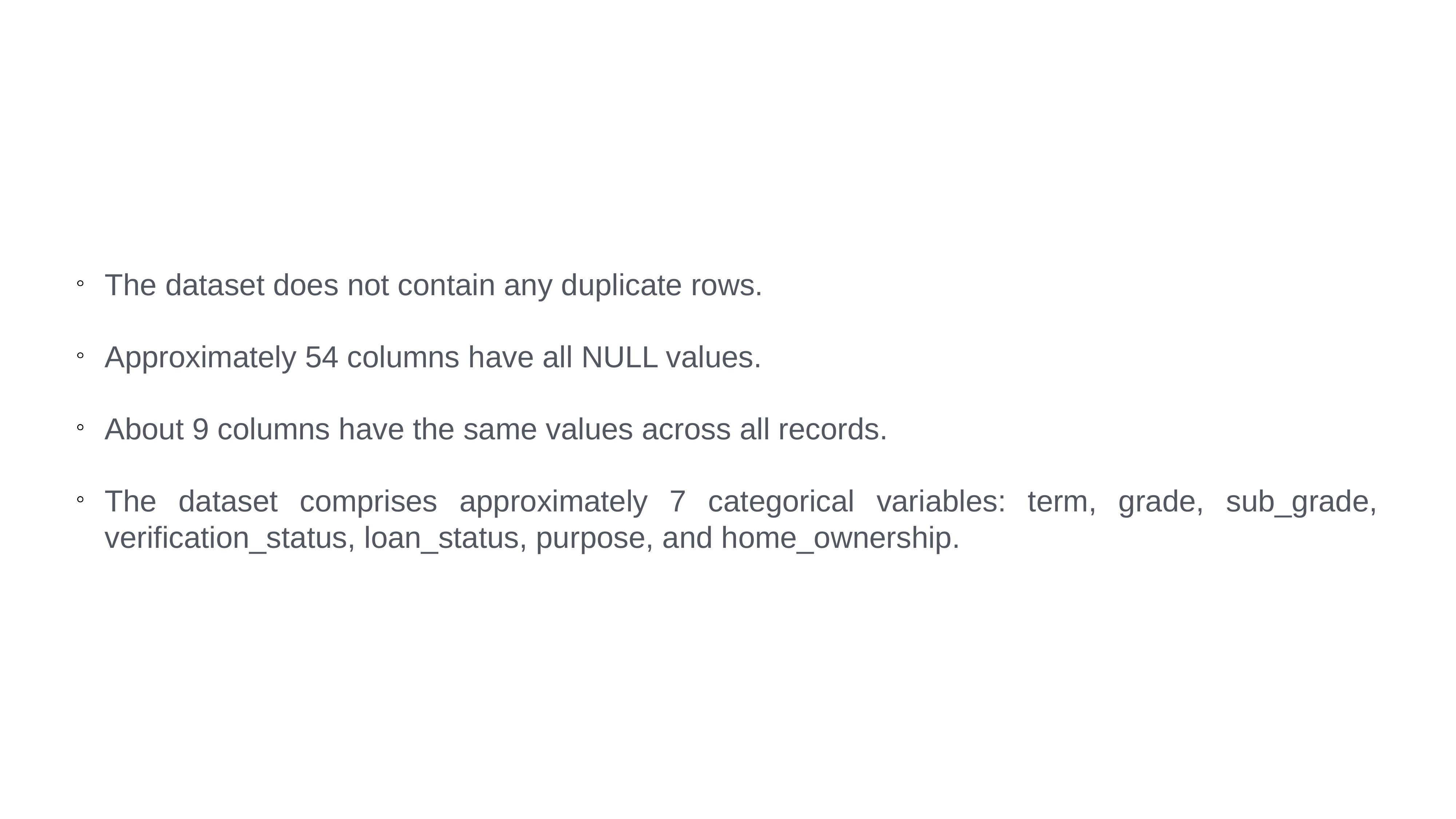

The dataset does not contain any duplicate rows.
Approximately 54 columns have all NULL values.
About 9 columns have the same values across all records.
The dataset comprises approximately 7 categorical variables: term, grade, sub_grade, verification_status, loan_status, purpose, and home_ownership.